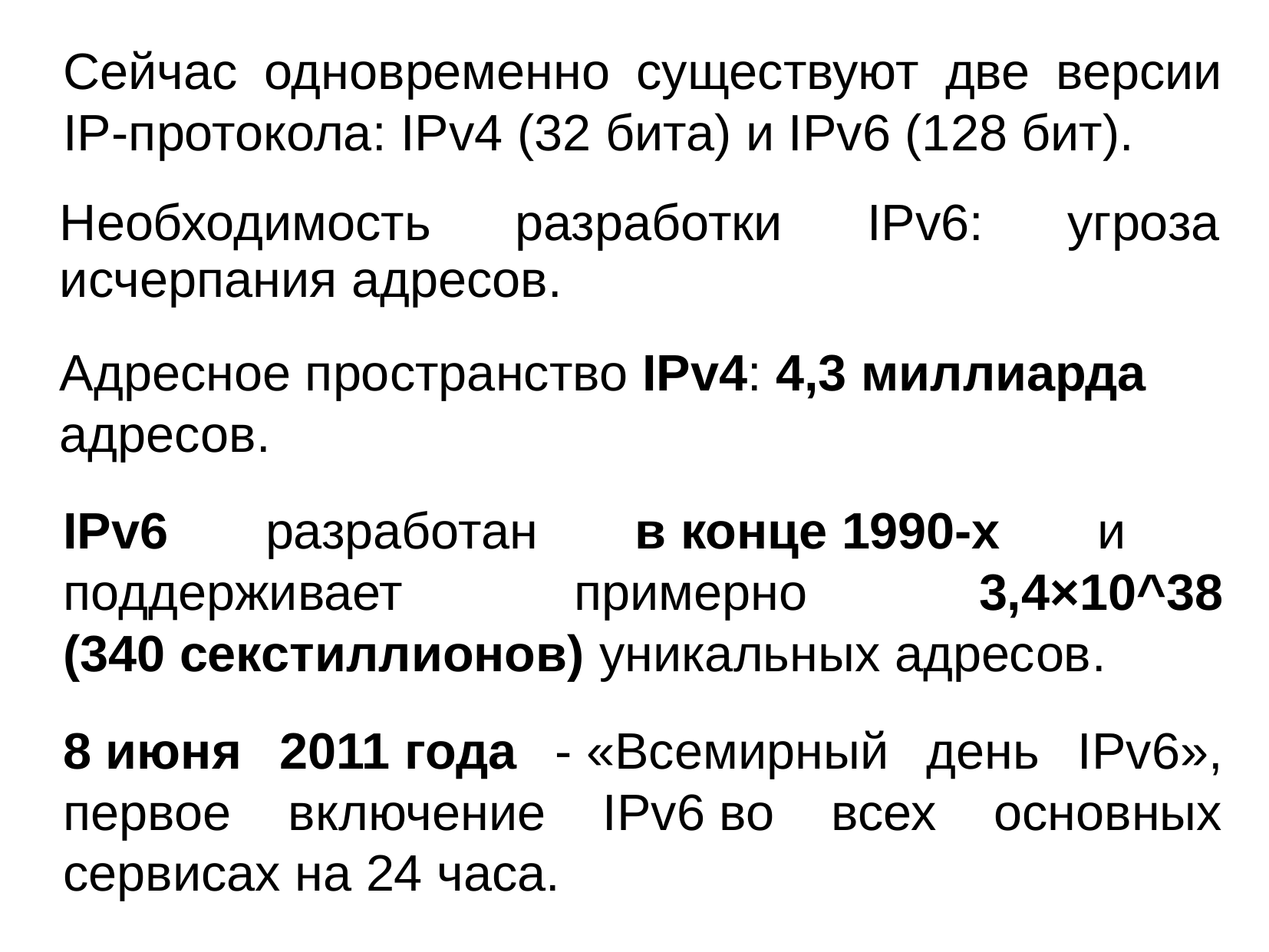

Сейчас одновременно существуют две версии IP-протокола: IPv4 (32 бита) и IPv6 (128 бит).
Необходимость разработки IPv6: угроза исчерпания адресов.
Адресное пространство IPv4: 4,3 миллиарда адресов.
IPv6 разработан в конце 1990-х и  поддерживает примерно 3,4×10^38 (340 секстиллионов) уникальных адресов.
8 июня 2011 года - «Всемирный день IPv6», первое включение IPv6 во всех основных сервисах на 24 часа.